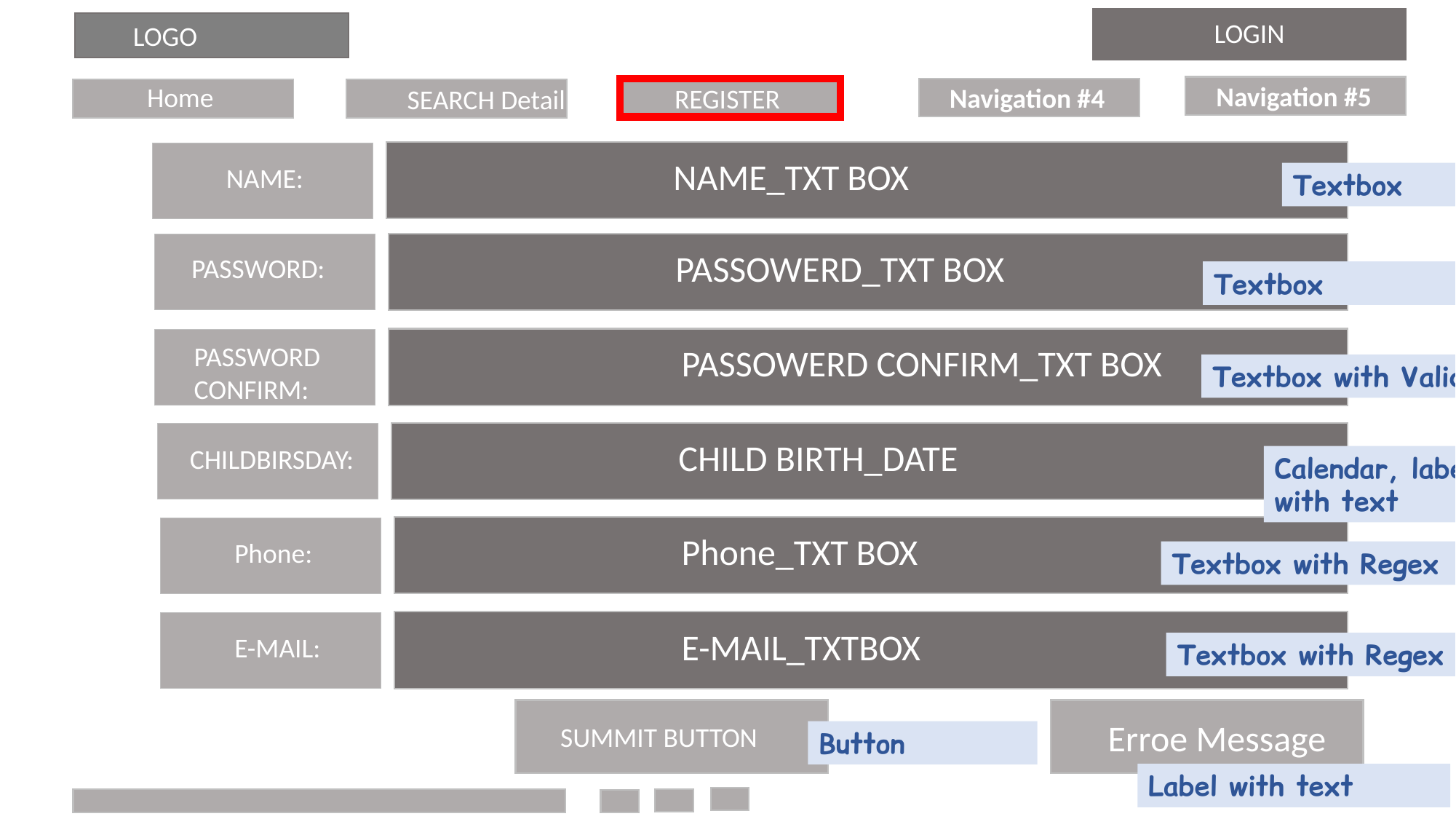

LOGIN

LOGO
Navigation #5
Home
Navigation #3
Navigation #4
REGISTER
Navigation #2
SEARCH Detail

Navigation #1

NAME_TXT BOX
NAME:
Textbox

PASSOWERD_TXT BOX
PASSWORD:
Textbox

PASSWORD CONFIRM:
PASSOWERD CONFIRM_TXT BOX
Textbox with Validation

CHILD BIRTH_DATE
CHILDBIRSDAY:
Calendar, label with text

Phone_TXT BOX
Phone:
Textbox with Regex

E-MAIL_TXTBOX
E-MAIL:
Textbox with Regex
c

Erroe Message
SUMMIT BUTTON
Button
Label with text